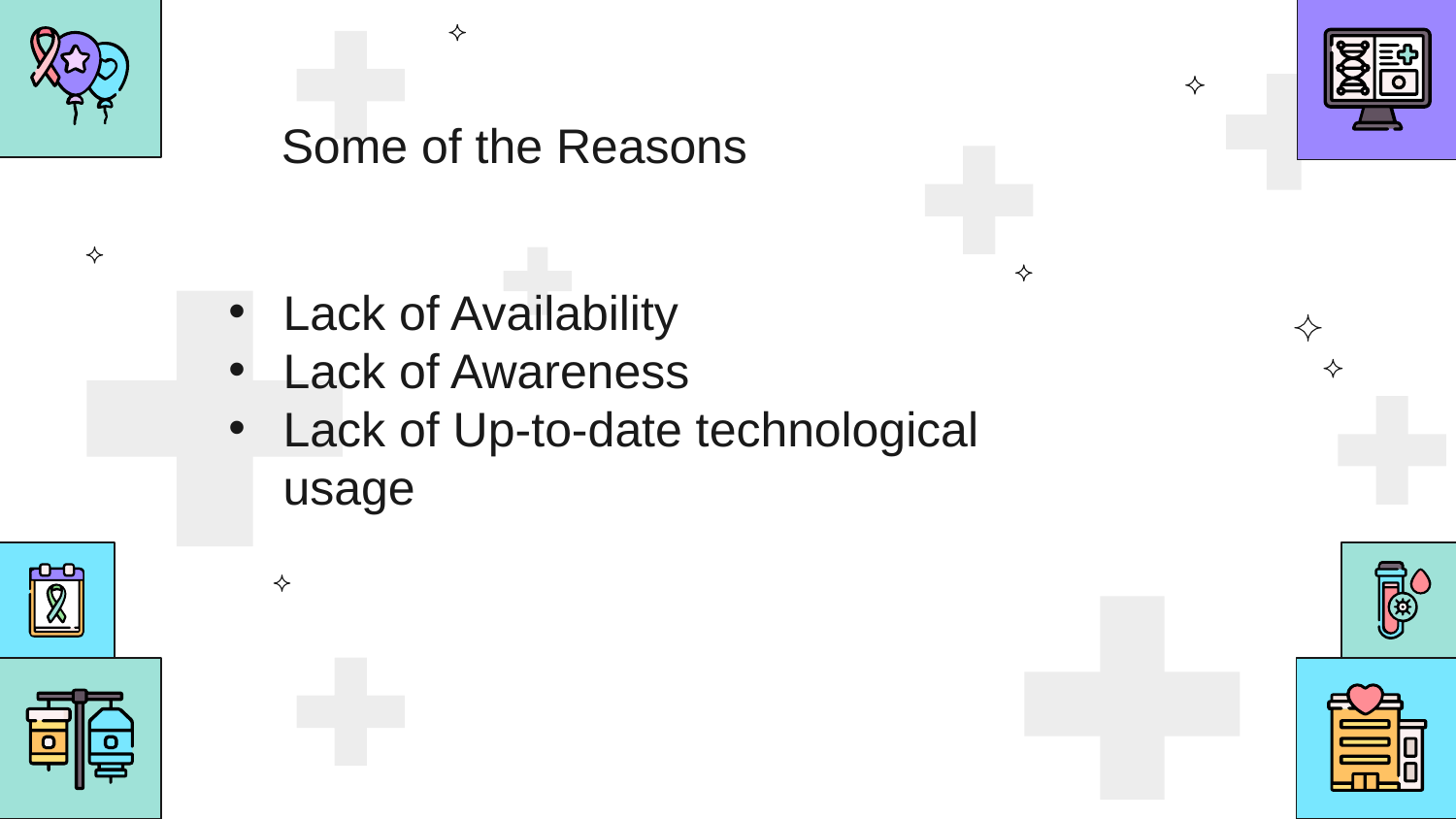

Some of the Reasons
Lack of Availability
Lack of Awareness
Lack of Up-to-date technological usage